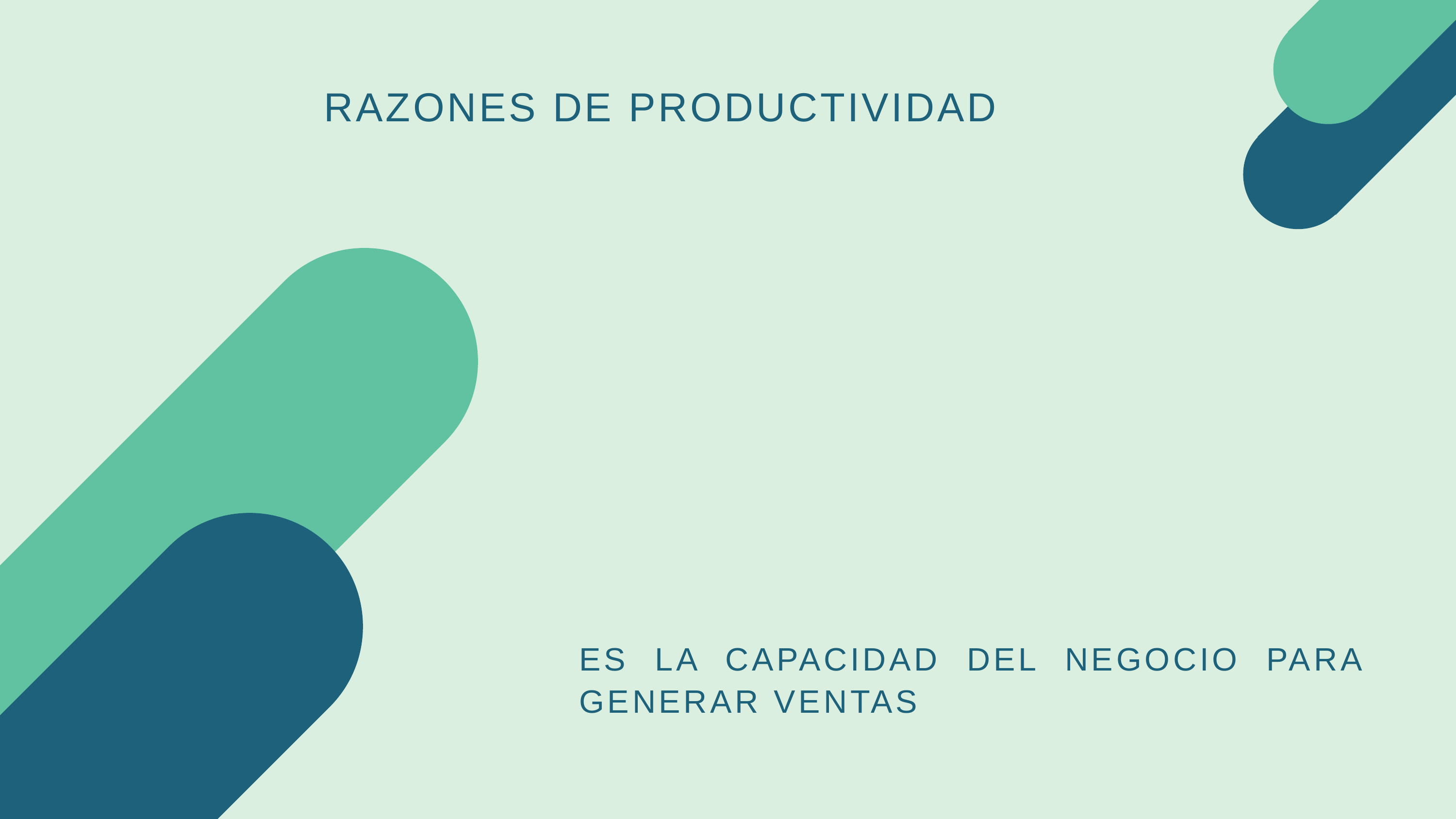

RAZONES DE PRODUCTIVIDAD

ES LA CAPACIDAD DEL NEGOCIO PARA GENERAR VENTAS